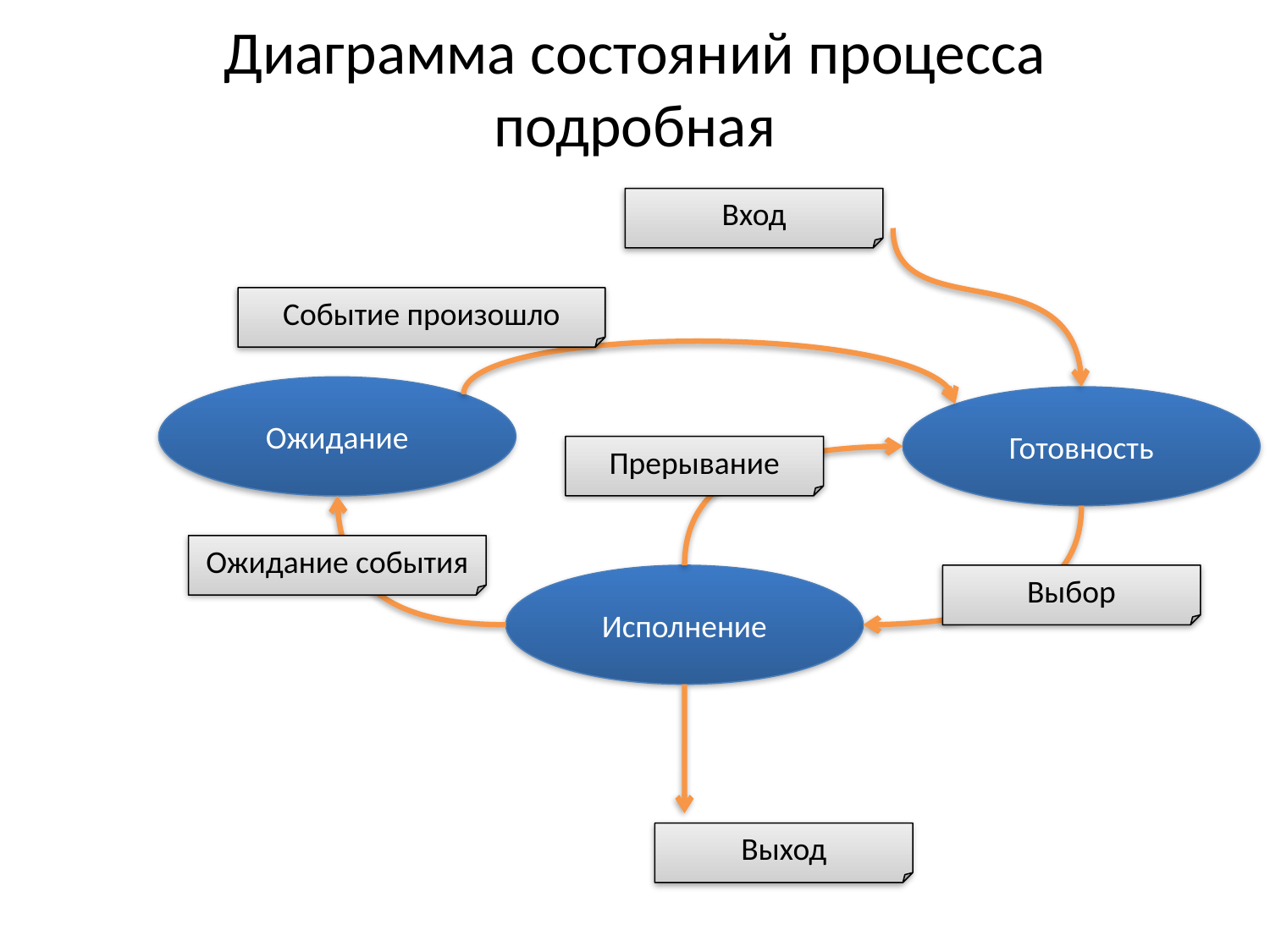

# Диаграмма состояний процесса подробная

Вход
Событие произошло
Ожидание
Готовность
Прерывание
Ожидание события
Исполнение
Выбор
Выход